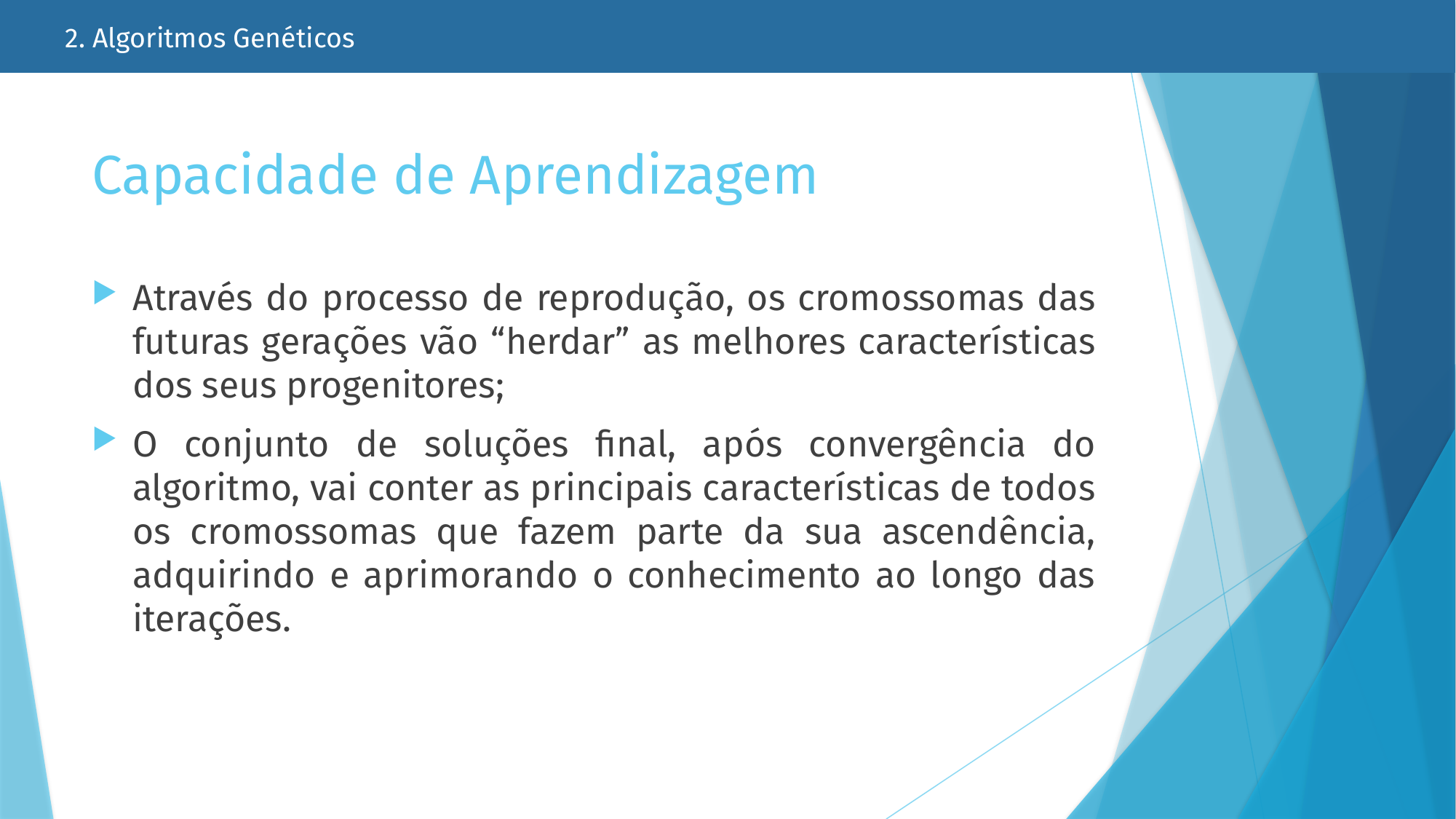

2. Algoritmos Genéticos
# Capacidade de Aprendizagem
Através do processo de reprodução, os cromossomas das futuras gerações vão “herdar” as melhores características dos seus progenitores;
O conjunto de soluções final, após convergência do algoritmo, vai conter as principais características de todos os cromossomas que fazem parte da sua ascendência, adquirindo e aprimorando o conhecimento ao longo das iterações.